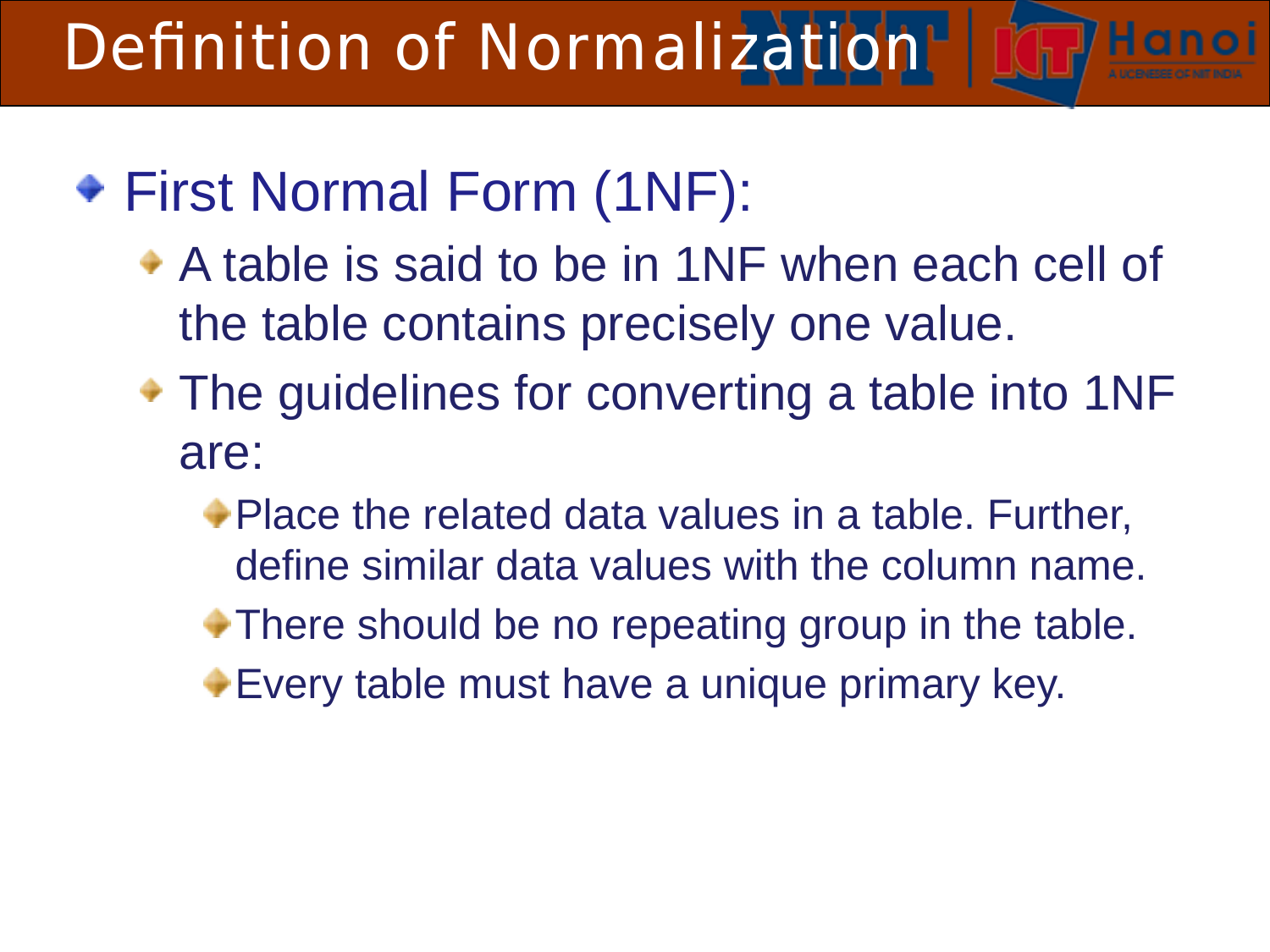

# Definition of Normalization
First Normal Form (1NF):
A table is said to be in 1NF when each cell of the table contains precisely one value.
The guidelines for converting a table into 1NF are:
Place the related data values in a table. Further, define similar data values with the column name.
There should be no repeating group in the table.
Every table must have a unique primary key.

 Slide 30 of 19